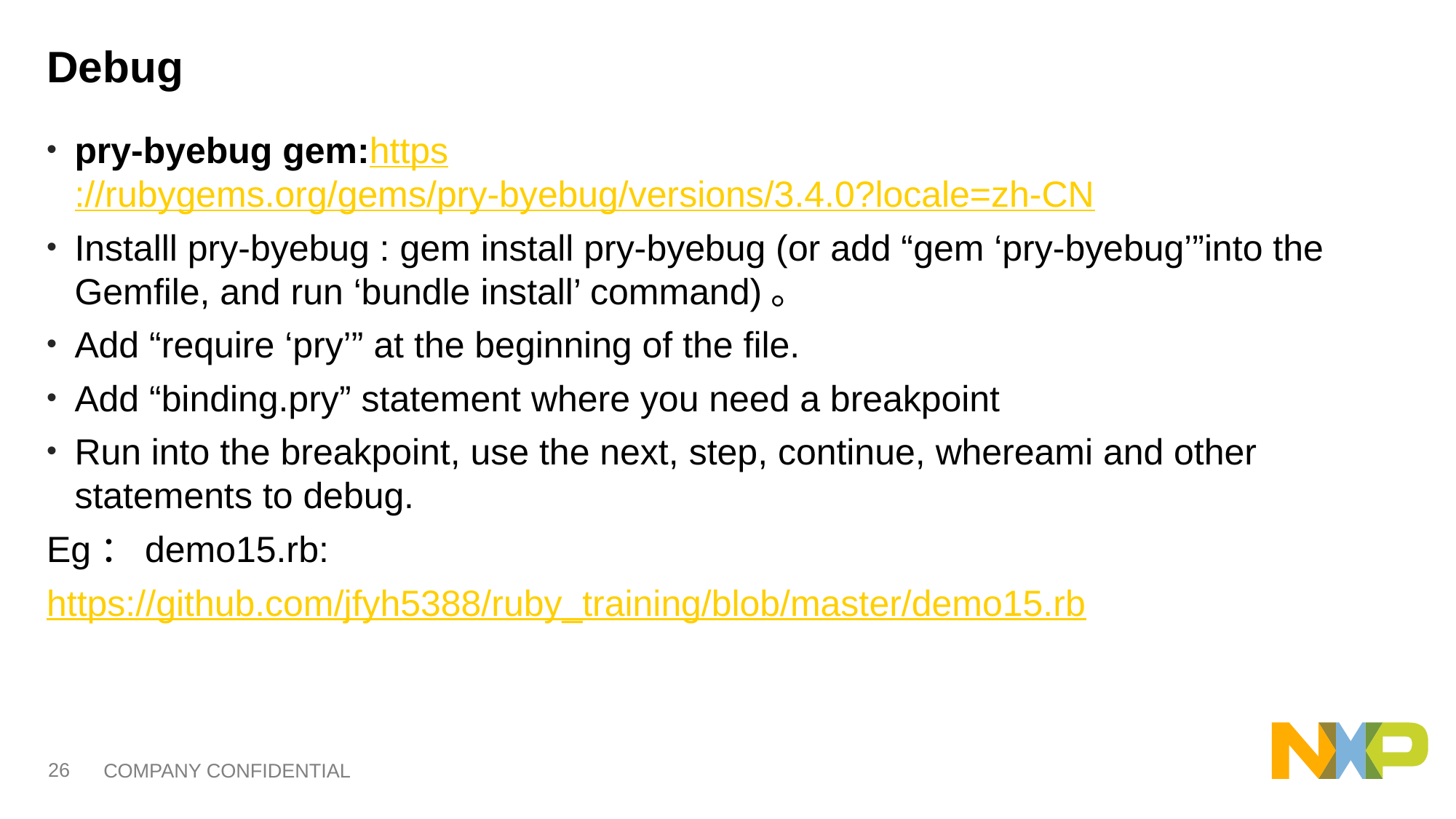

# Debug
pry-byebug gem:https://rubygems.org/gems/pry-byebug/versions/3.4.0?locale=zh-CN
Installl pry-byebug : gem install pry-byebug (or add “gem ‘pry-byebug’”into the Gemfile, and run ‘bundle install’ command)。
Add “require ‘pry’” at the beginning of the file.
Add “binding.pry” statement where you need a breakpoint
Run into the breakpoint, use the next, step, continue, whereami and other statements to debug.
Eg：demo15.rb:
https://github.com/jfyh5388/ruby_training/blob/master/demo15.rb